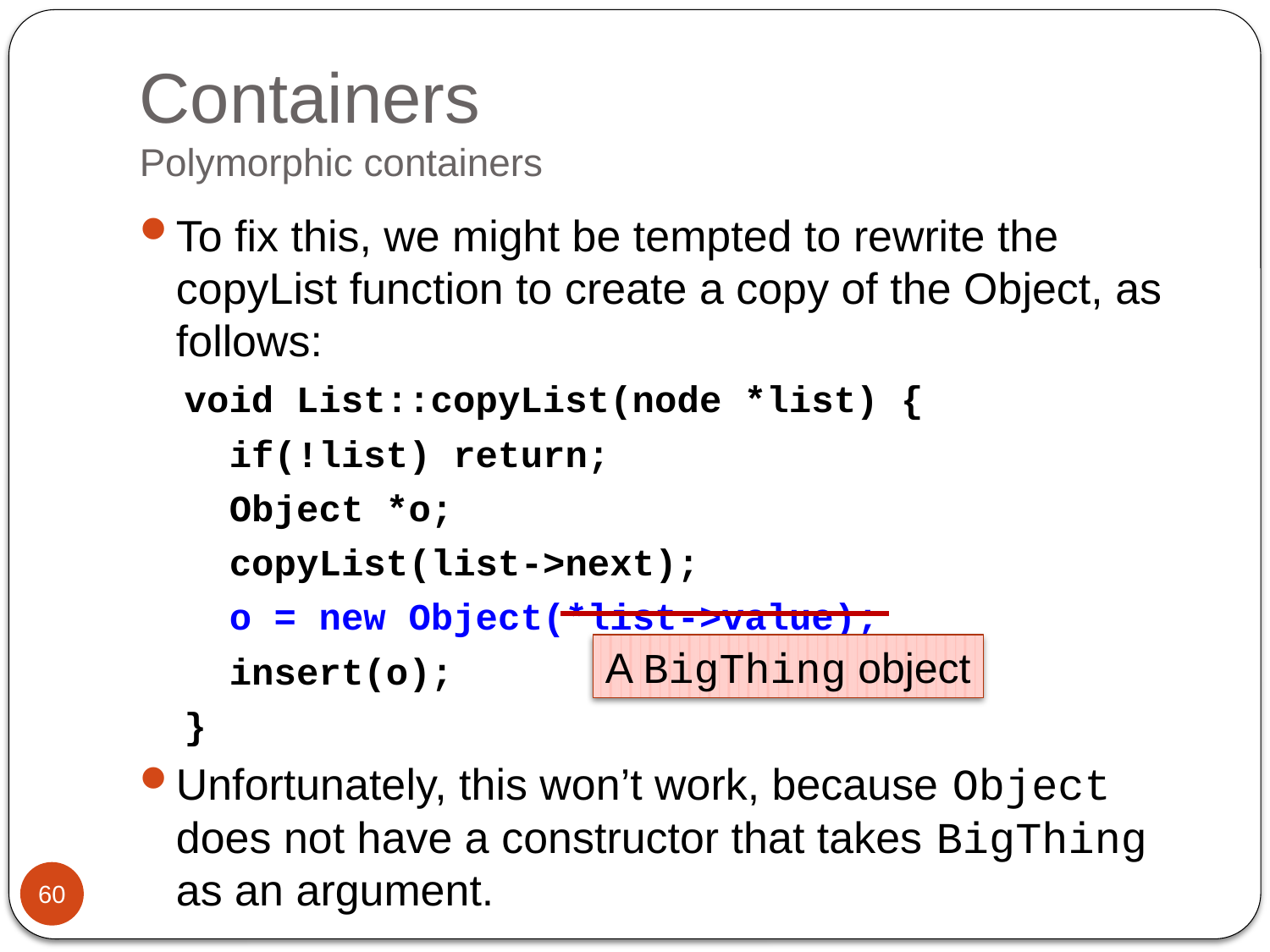

# Containers Polymorphic containers
To fix this, we might be tempted to rewrite the copyList function to create a copy of the Object, as follows:
  void List::copyList(node *list) {
    if(!list) return;
    Object *o;
    copyList(list->next);
    o = new Object(*list->value);
    insert(o);
  }
Unfortunately, this won’t work, because Object does not have a constructor that takes BigThing as an argument.

A BigThing object
60